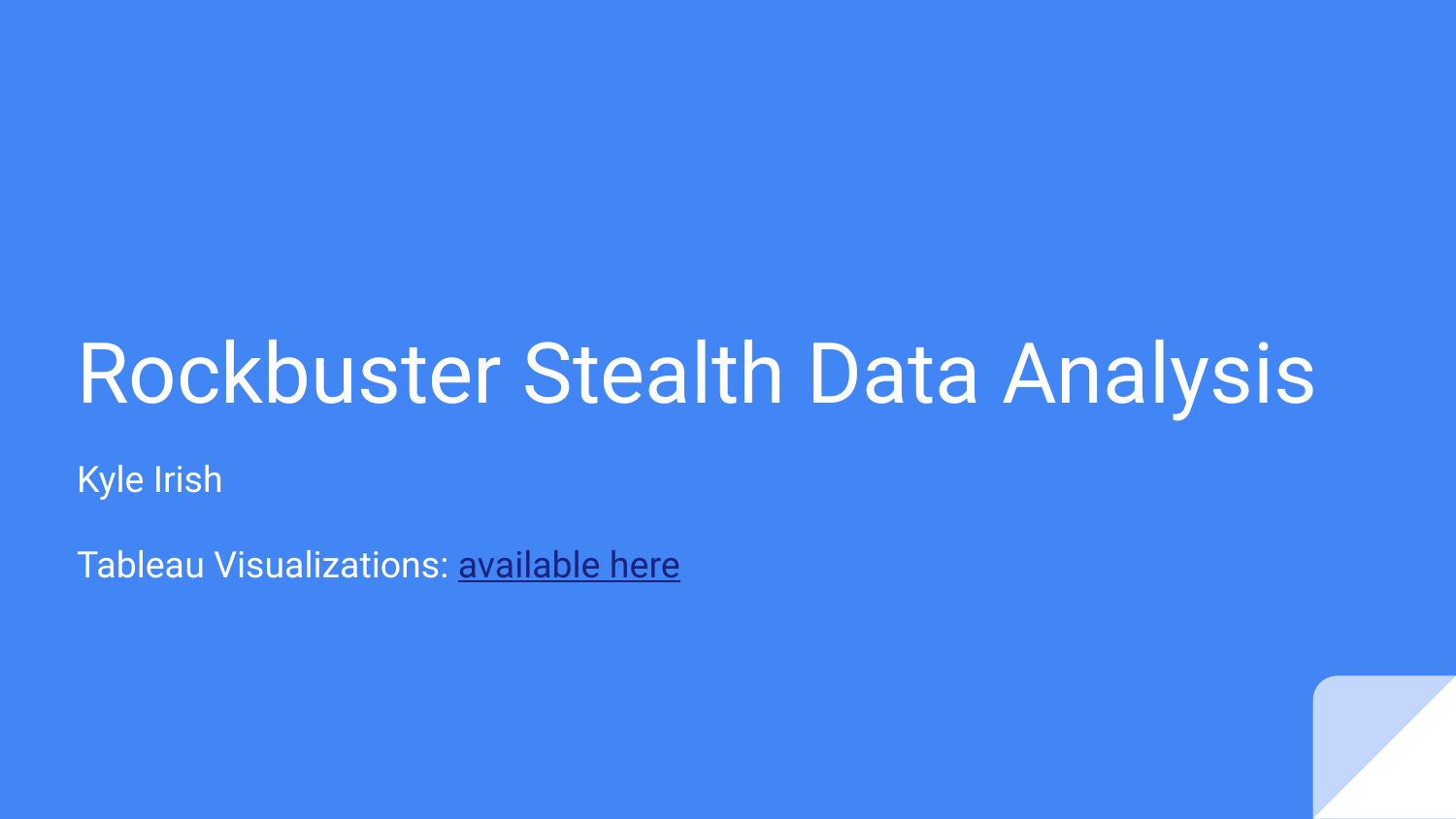

# Rockbuster Stealth Data Analysis
Kyle Irish

Tableau Visualizations: available here